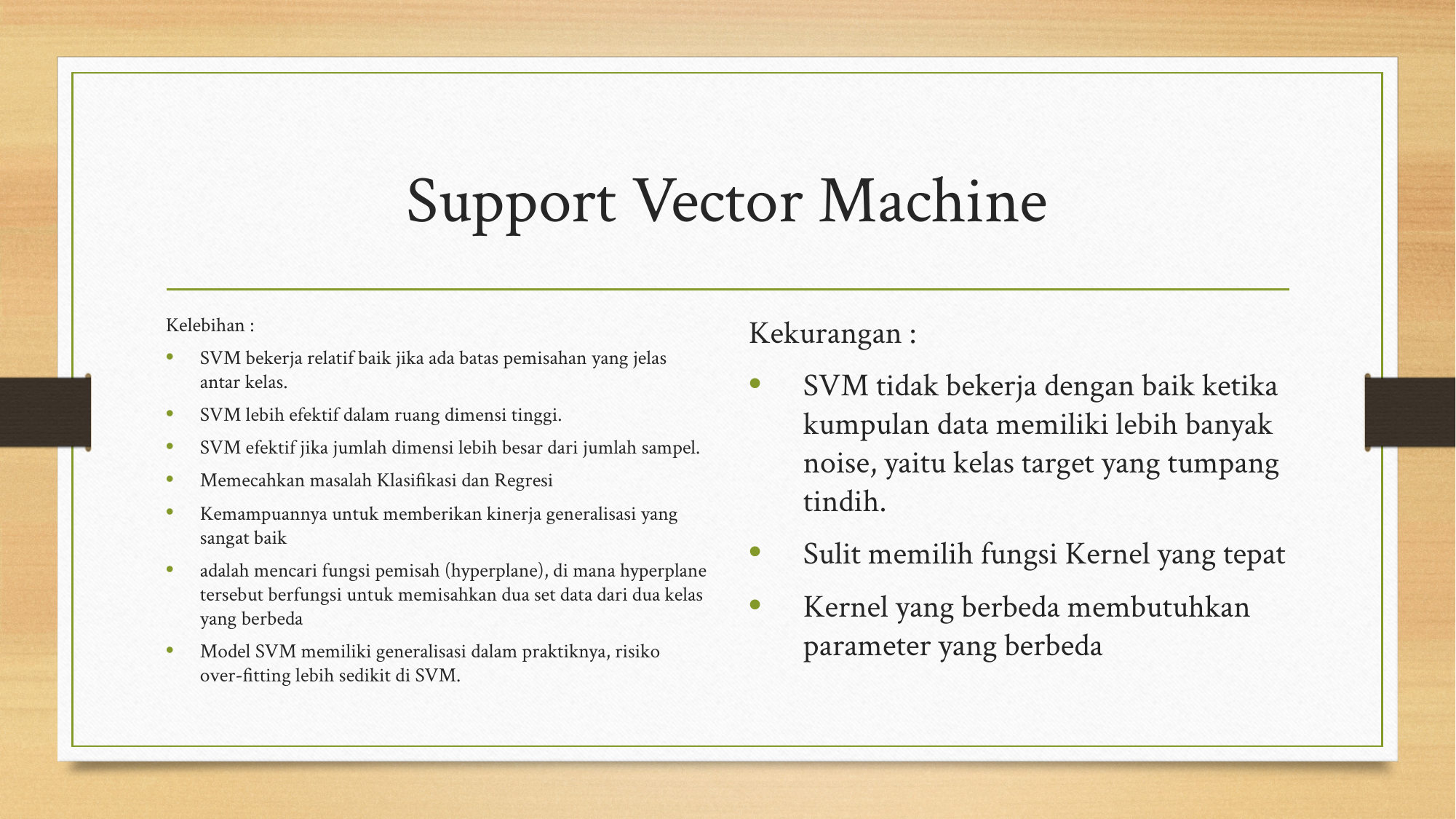

# Support Vector Machine
Kelebihan :
SVM bekerja relatif baik jika ada batas pemisahan yang jelas antar kelas.
SVM lebih efektif dalam ruang dimensi tinggi.
SVM efektif jika jumlah dimensi lebih besar dari jumlah sampel.
Memecahkan masalah Klasifikasi dan Regresi
Kemampuannya untuk memberikan kinerja generalisasi yang sangat baik
adalah mencari fungsi pemisah (hyperplane), di mana hyperplane tersebut berfungsi untuk memisahkan dua set data dari dua kelas yang berbeda
Model SVM memiliki generalisasi dalam praktiknya, risiko over-fitting lebih sedikit di SVM.

Kekurangan :
SVM tidak bekerja dengan baik ketika kumpulan data memiliki lebih banyak noise, yaitu kelas target yang tumpang tindih.
Sulit memilih fungsi Kernel yang tepat
Kernel yang berbeda membutuhkan parameter yang berbeda